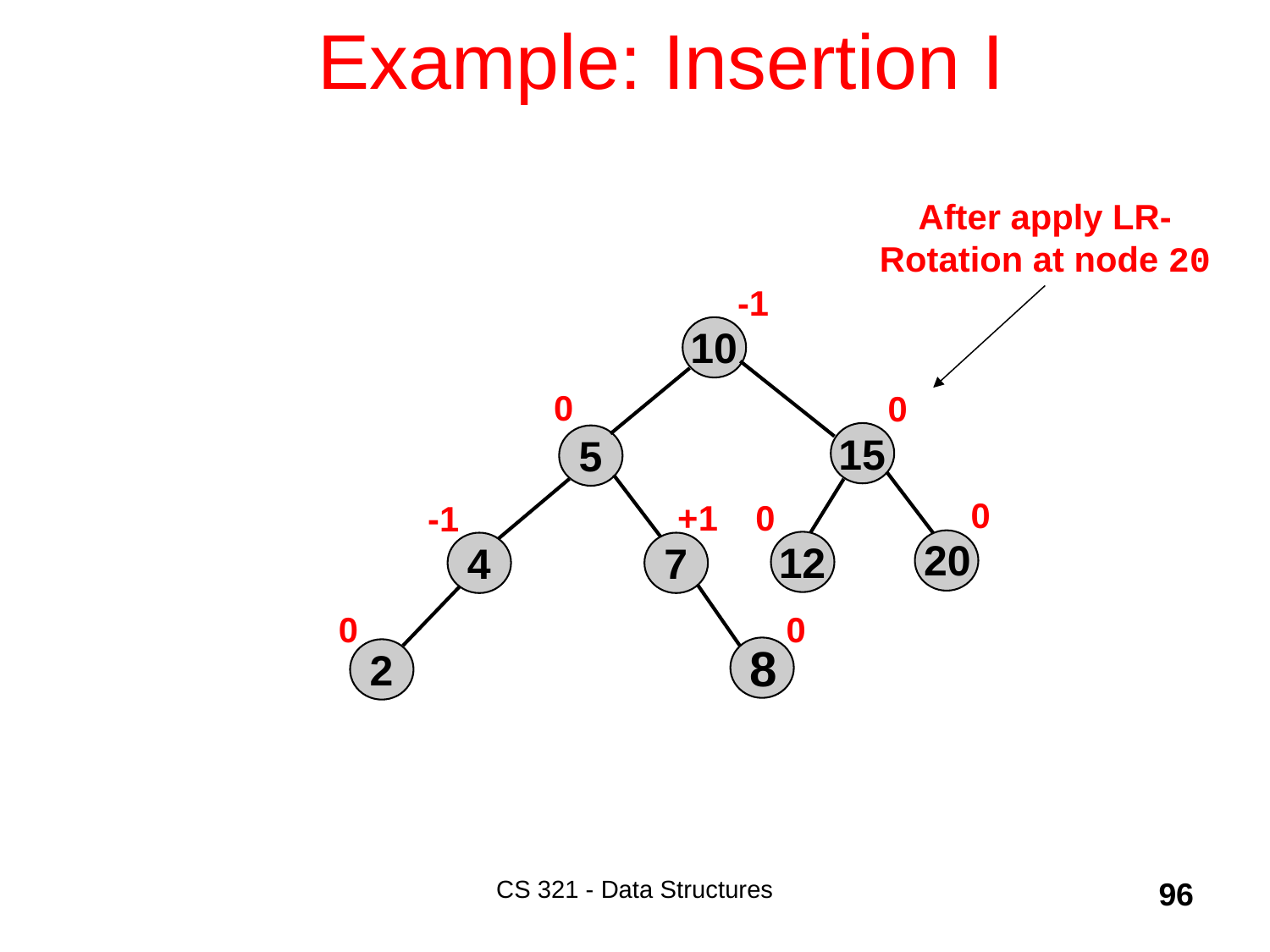

# Example: Insertion I
After apply LR-Rotation at node 20
-1
10

15

 5

12

 4

 7

 8

 2

 0
 0
+1
 0
-1
 0
 0
0
20

CS 321 - Data Structures
96